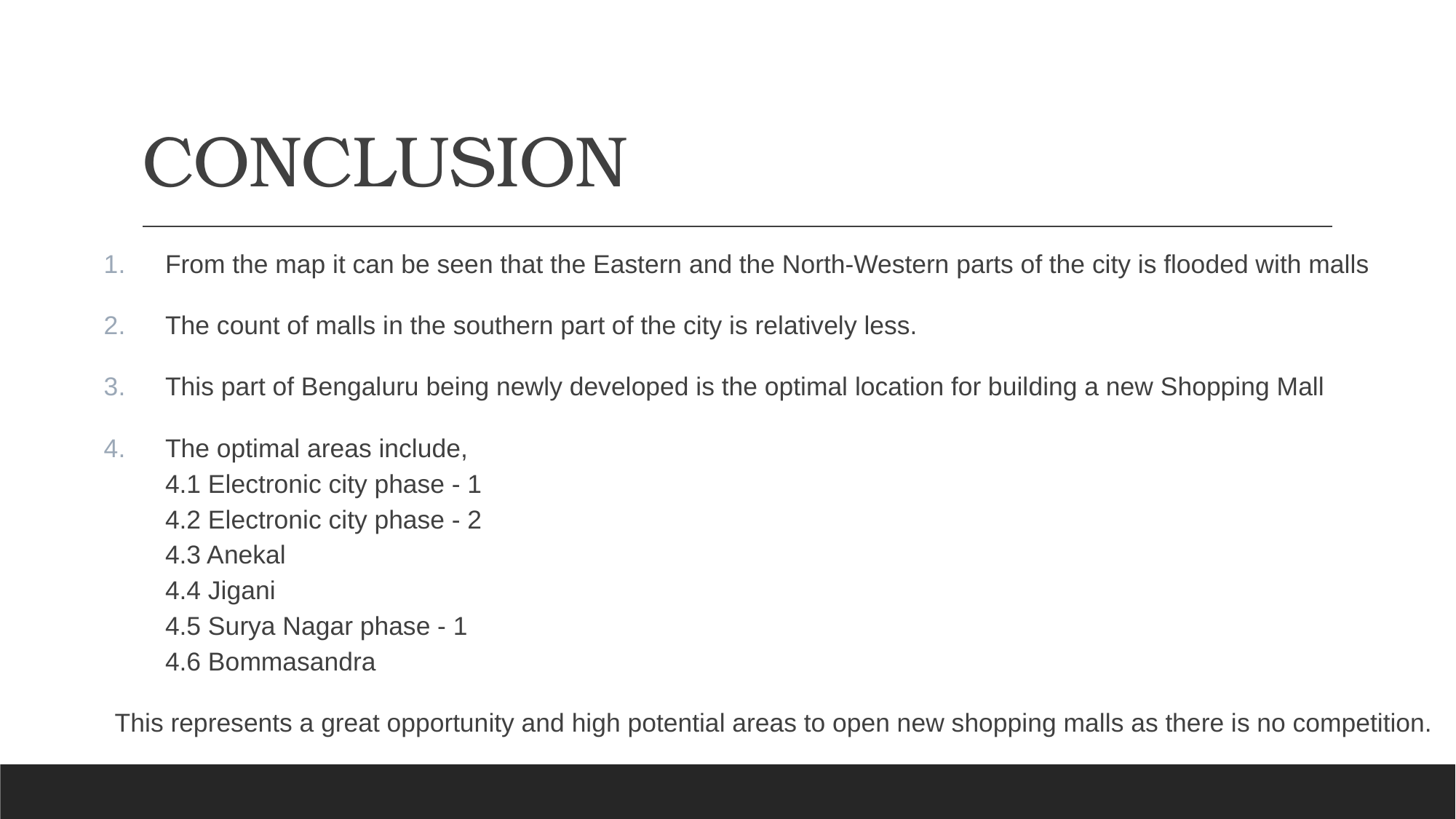

# CONCLUSION
From the map it can be seen that the Eastern and the North-Western parts of the city is flooded with malls
The count of malls in the southern part of the city is relatively less.
This part of Bengaluru being newly developed is the optimal location for building a new Shopping Mall
The optimal areas include,
4.1 Electronic city phase - 1
4.2 Electronic city phase - 2
4.3 Anekal
4.4 Jigani
4.5 Surya Nagar phase - 1
4.6 Bommasandra
This represents a great opportunity and high potential areas to open new shopping malls as there is no competition.